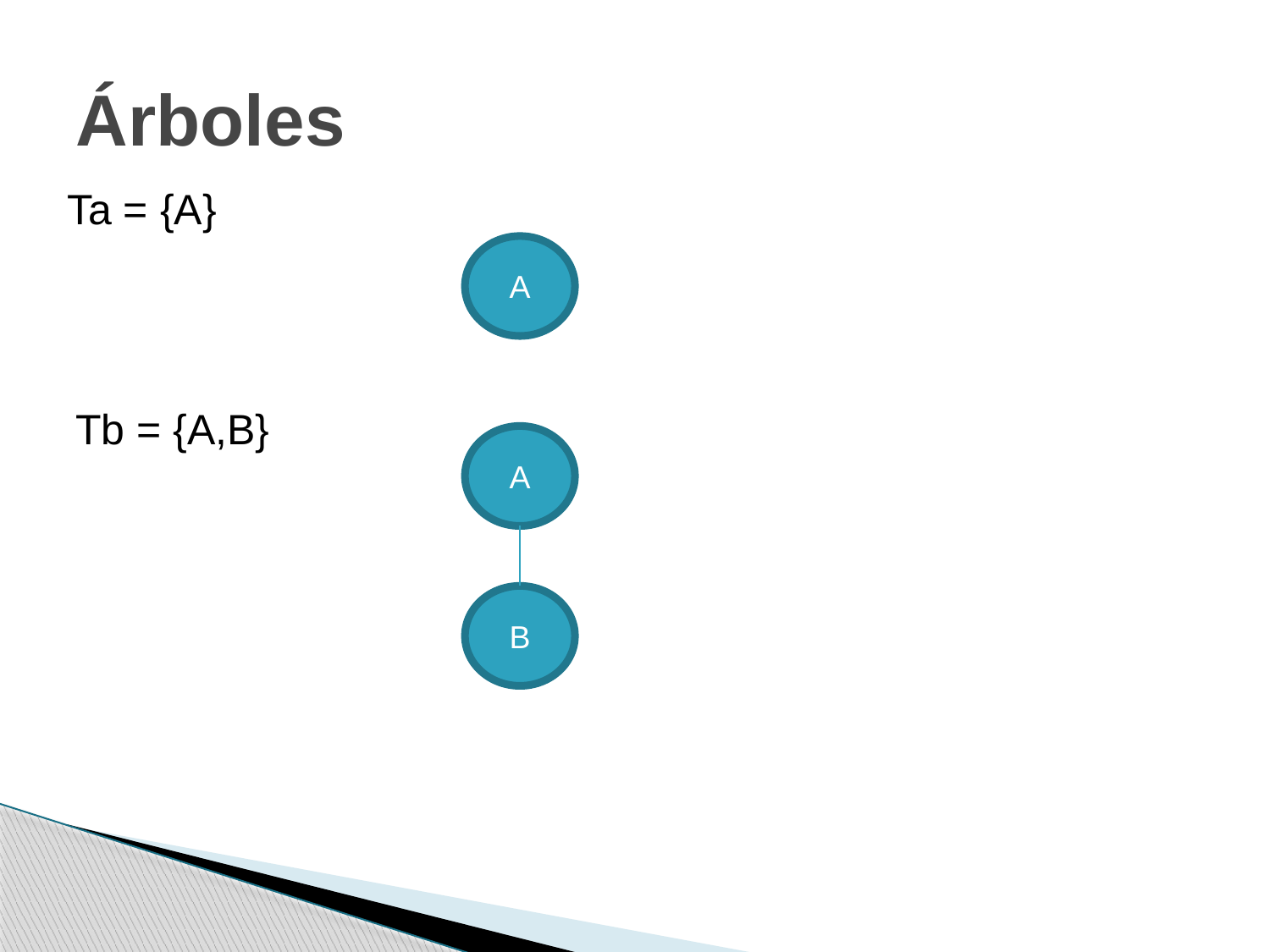

# Árboles
Ta = {A}
A
Tb = {A,B}
A
B